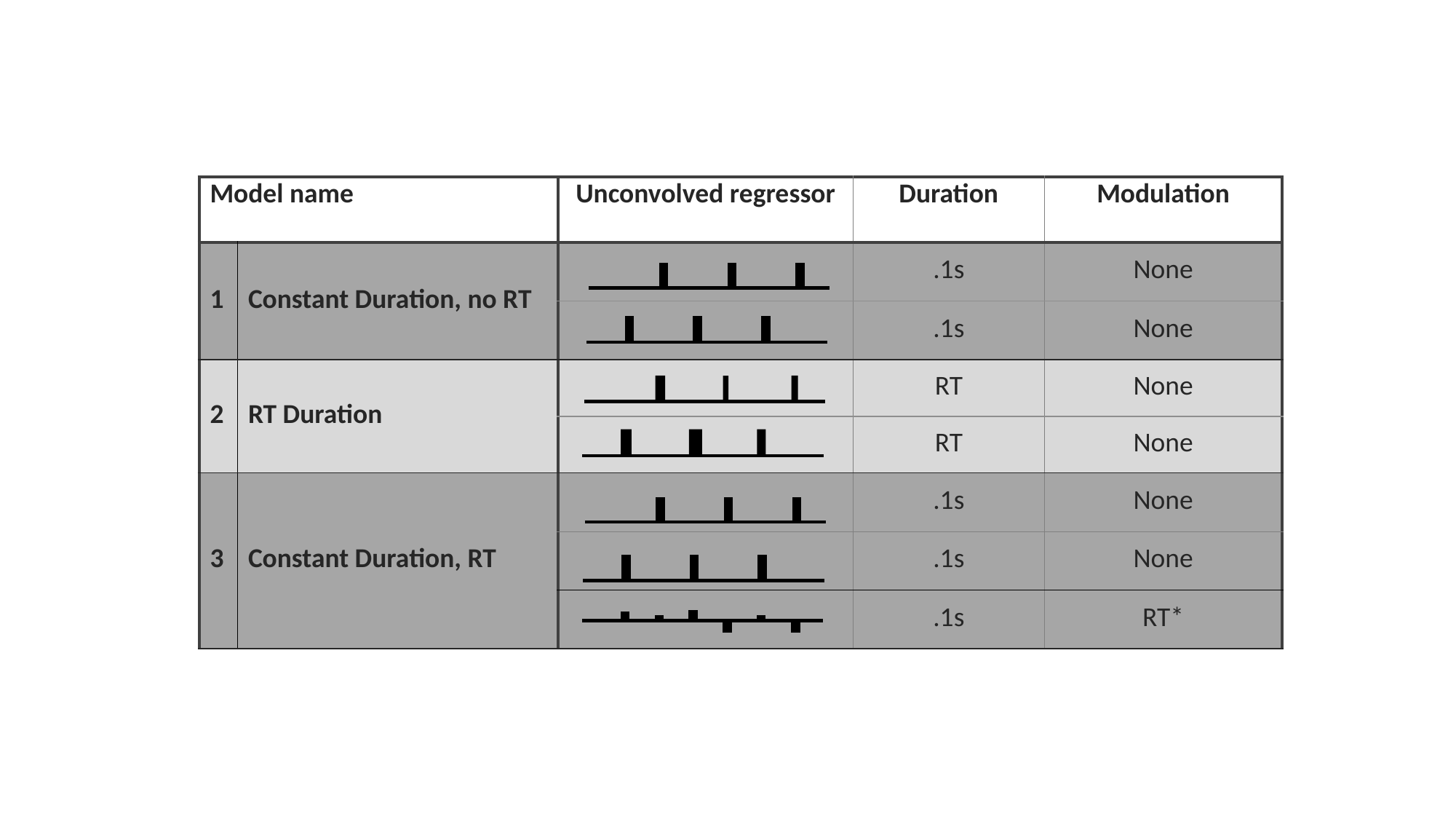

| Model name |  | Unconvolved regressor | Duration | Modulation |
| --- | --- | --- | --- | --- |
| 1 | Constant Duration, no RT |  | .1s | None |
|  |  |  | .1s | None |
| 2 | RT Duration |  | RT | None |
|  |  |  | RT | None |
| 3 | Constant Duration, RT |  | .1s | None |
|  |  |  | .1s | None |
|  |  |  | .1s | RT\* |